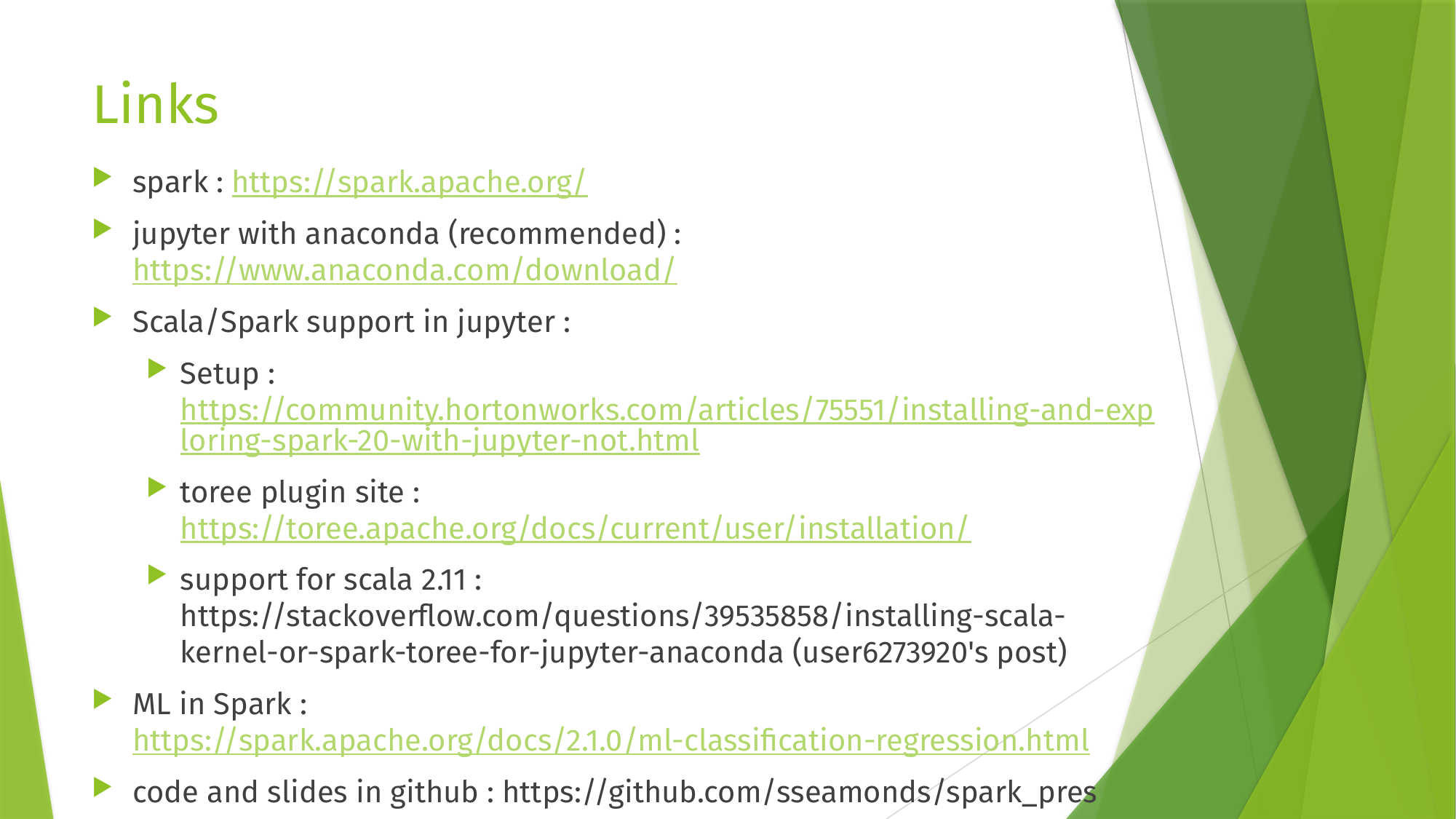

# Links
spark : https://spark.apache.org/
jupyter with anaconda (recommended) : https://www.anaconda.com/download/
Scala/Spark support in jupyter :
Setup : https://community.hortonworks.com/articles/75551/installing-and-exploring-spark-20-with-jupyter-not.html
toree plugin site : https://toree.apache.org/docs/current/user/installation/
support for scala 2.11 : https://stackoverflow.com/questions/39535858/installing-scala-kernel-or-spark-toree-for-jupyter-anaconda (user6273920's post)
ML in Spark : https://spark.apache.org/docs/2.1.0/ml-classification-regression.html
code and slides in github : https://github.com/sseamonds/spark_pres